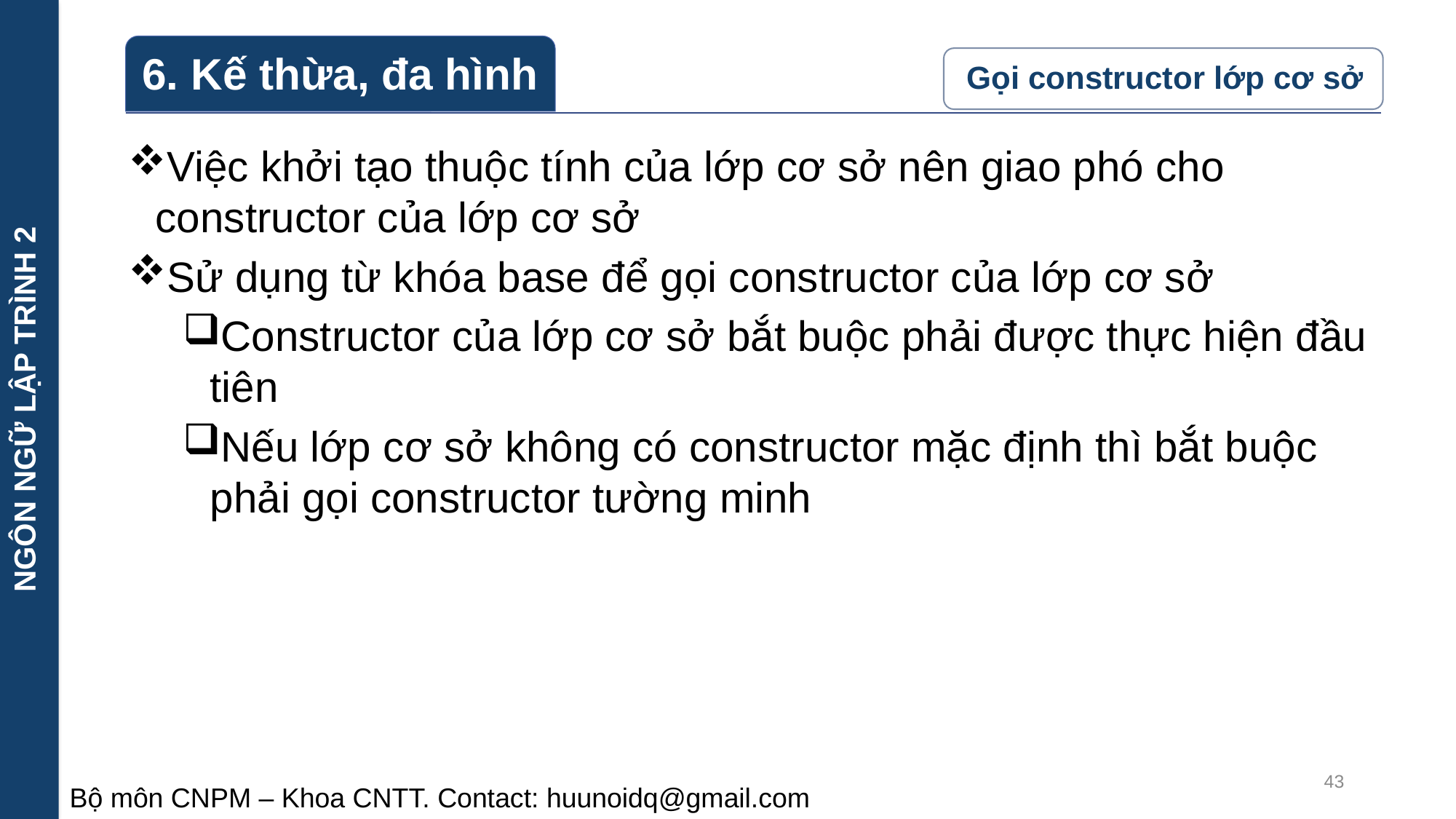

NGÔN NGỮ LẬP TRÌNH 2
6. Kế thừa, đa hình
Gọi constructor lớp cơ sở
Việc khởi tạo thuộc tính của lớp cơ sở nên giao phó cho constructor của lớp cơ sở
Sử dụng từ khóa base để gọi constructor của lớp cơ sở
Constructor của lớp cơ sở bắt buộc phải được thực hiện đầu tiên
Nếu lớp cơ sở không có constructor mặc định thì bắt buộc phải gọi constructor tường minh

43
Bộ môn CNPM – Khoa CNTT. Contact: huunoidq@gmail.com